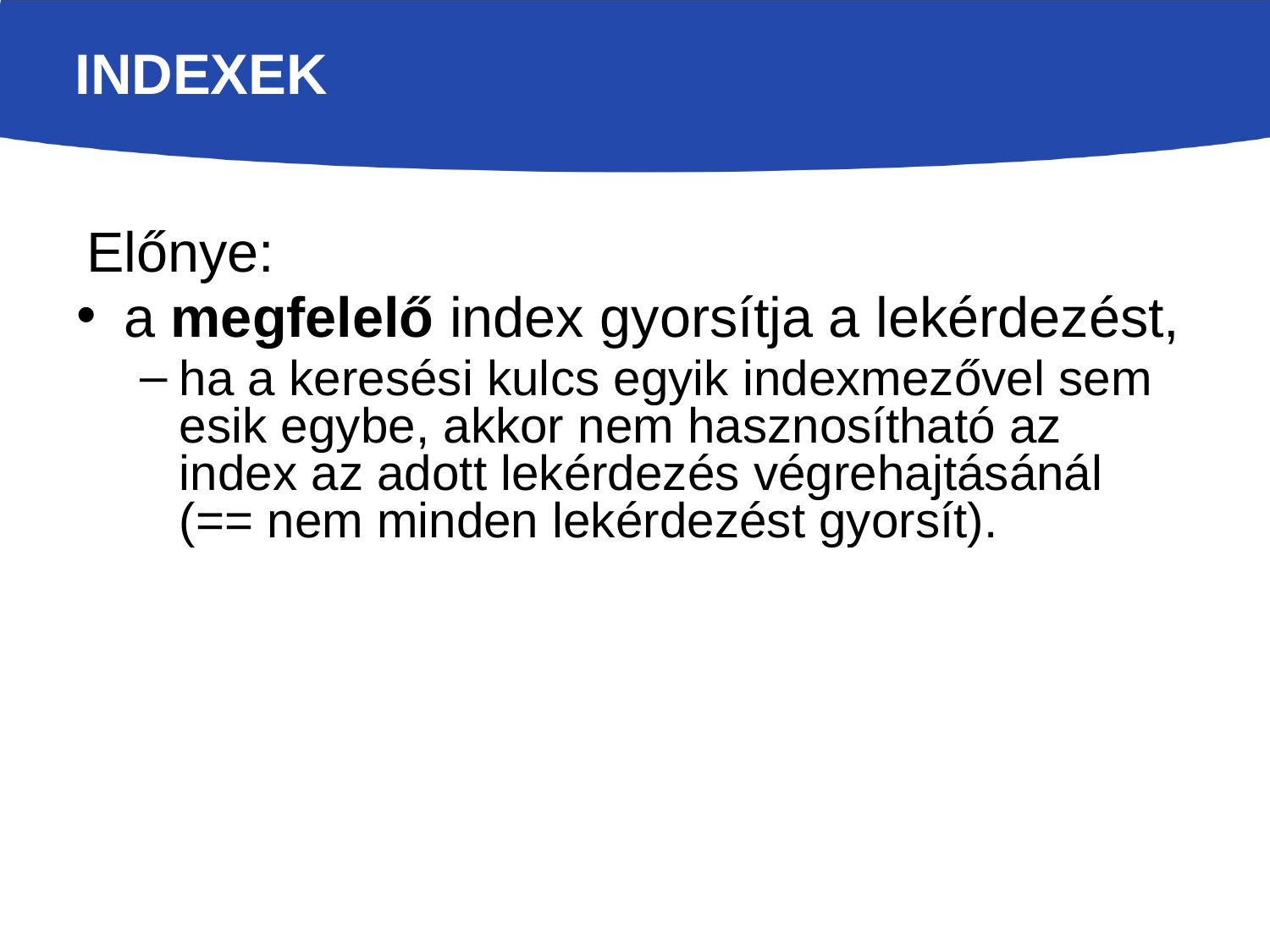

# Indexek
Előnye:
a megfelelő index gyorsítja a lekérdezést,
ha a keresési kulcs egyik indexmezővel sem esik egybe, akkor nem hasznosítható az index az adott lekérdezés végrehajtásánál
(== nem minden lekérdezést gyorsít).